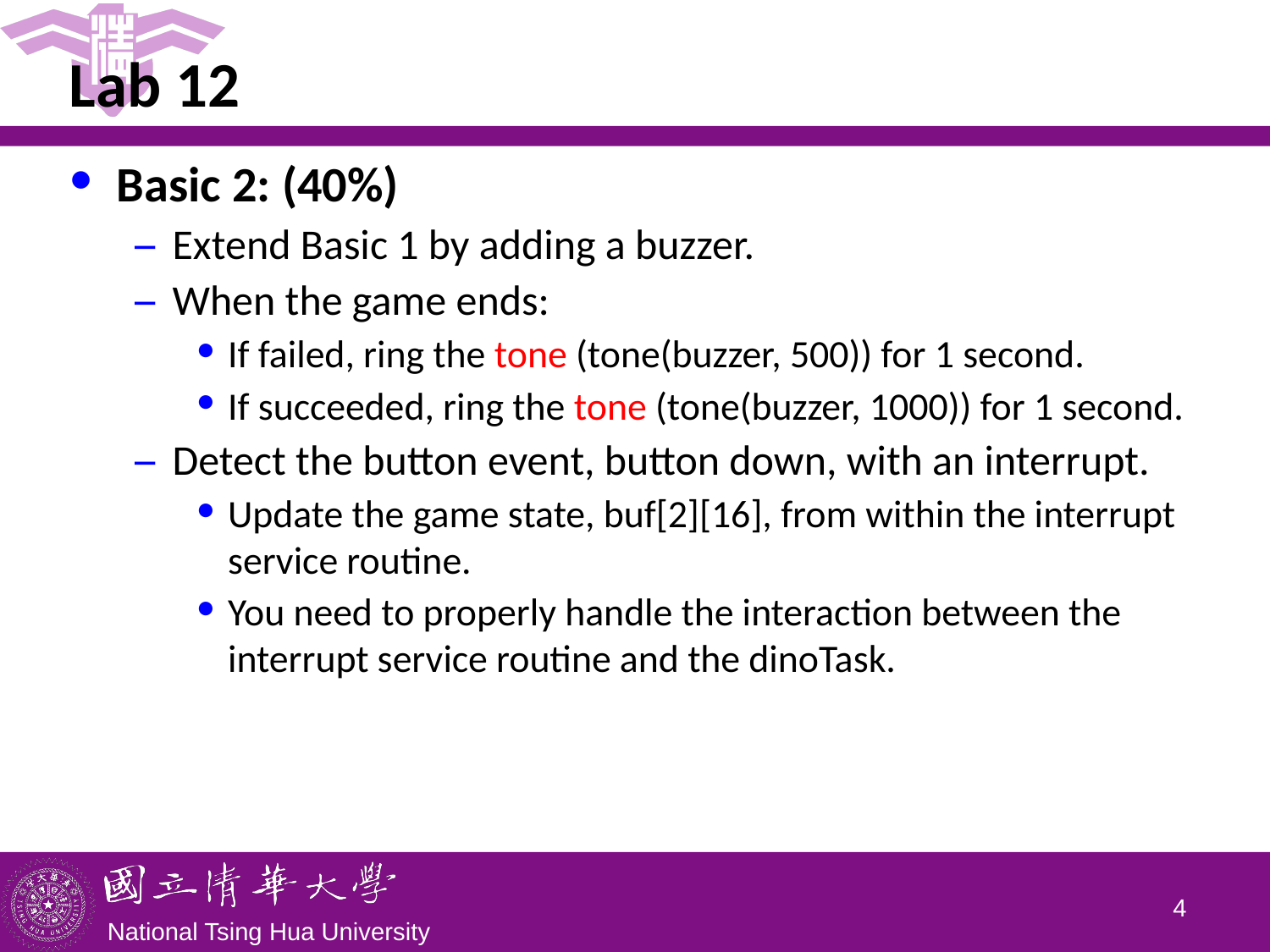

# Lab 12
Basic 2: (40%)
Extend Basic 1 by adding a buzzer.
When the game ends:
If failed, ring the tone (tone(buzzer, 500)) for 1 second.
If succeeded, ring the tone (tone(buzzer, 1000)) for 1 second.
Detect the button event, button down, with an interrupt.
Update the game state, buf[2][16], from within the interrupt service routine.
You need to properly handle the interaction between the interrupt service routine and the dinoTask.

4